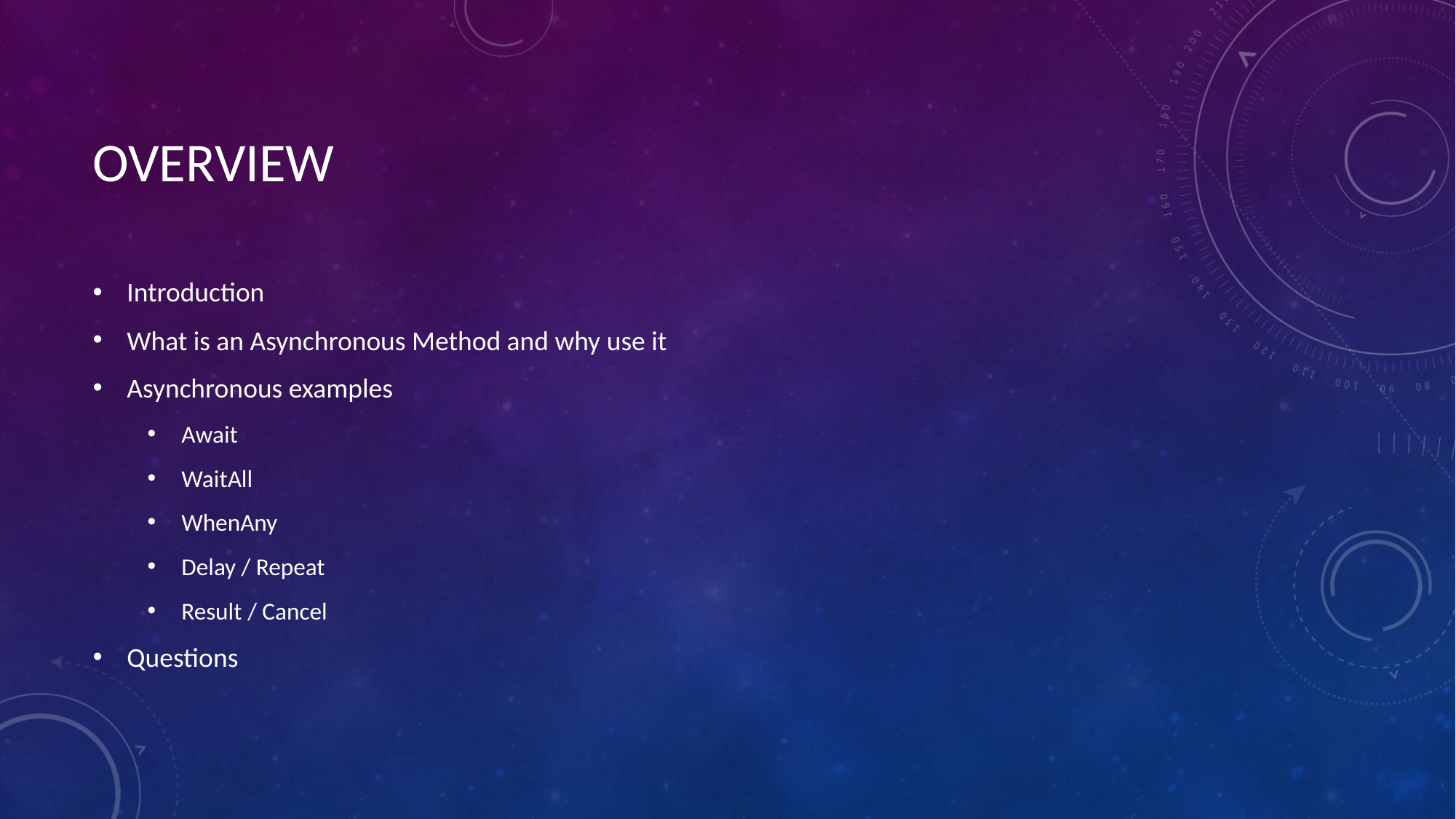

# Overview
Introduction
What is an Asynchronous Method and why use it
Asynchronous examples
Await
WaitAll
WhenAny
Delay / Repeat
Result / Cancel
Questions